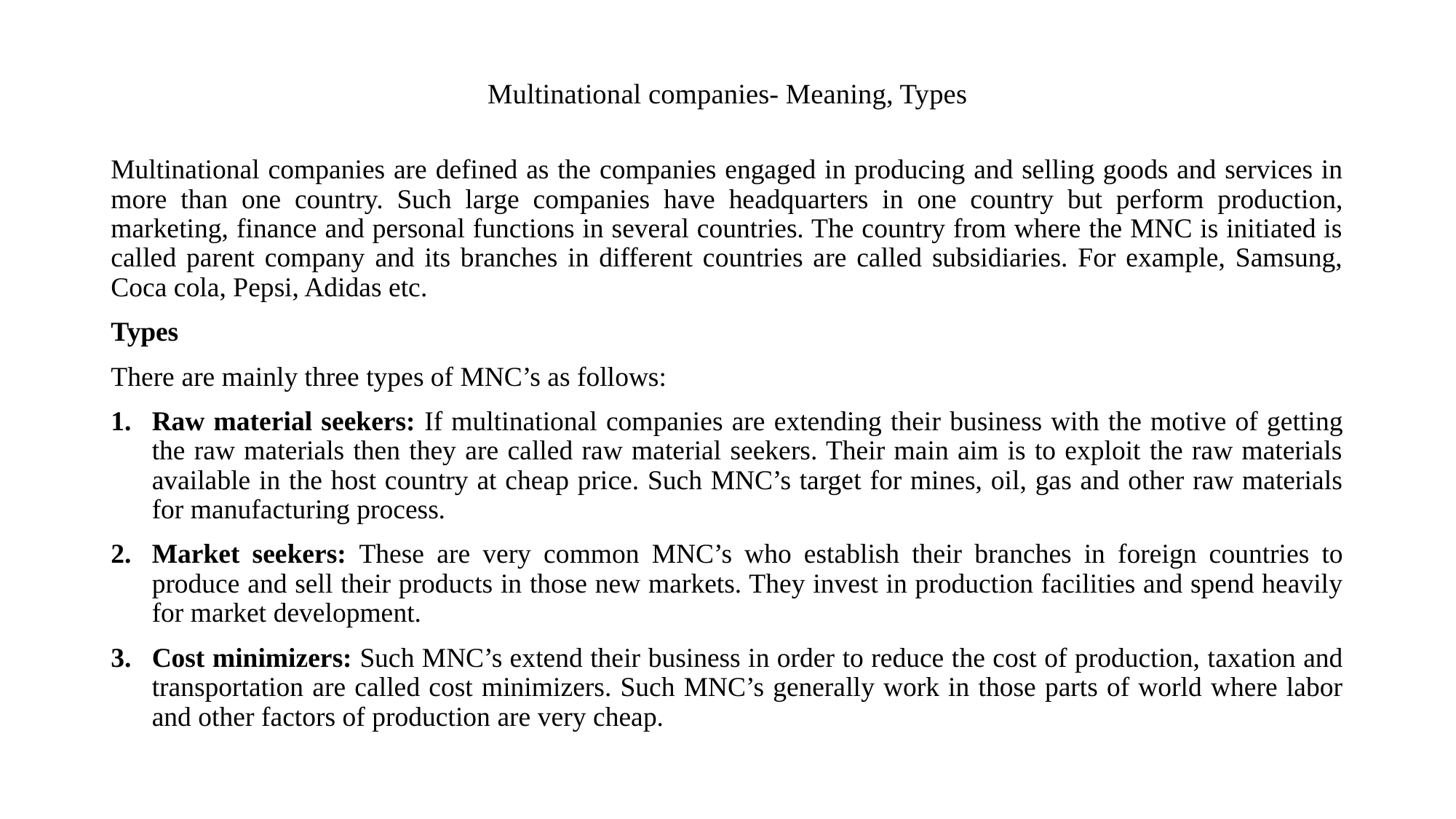

# Multinational companies- Meaning, Types
Multinational companies are defined as the companies engaged in producing and selling goods and services in more than one country. Such large companies have headquarters in one country but perform production, marketing, finance and personal functions in several countries. The country from where the MNC is initiated is called parent company and its branches in different countries are called subsidiaries. For example, Samsung, Coca cola, Pepsi, Adidas etc.
Types
There are mainly three types of MNC’s as follows:
Raw material seekers: If multinational companies are extending their business with the motive of getting the raw materials then they are called raw material seekers. Their main aim is to exploit the raw materials available in the host country at cheap price. Such MNC’s target for mines, oil, gas and other raw materials for manufacturing process.
Market seekers: These are very common MNC’s who establish their branches in foreign countries to produce and sell their products in those new markets. They invest in production facilities and spend heavily for market development.
Cost minimizers: Such MNC’s extend their business in order to reduce the cost of production, taxation and transportation are called cost minimizers. Such MNC’s generally work in those parts of world where labor and other factors of production are very cheap.